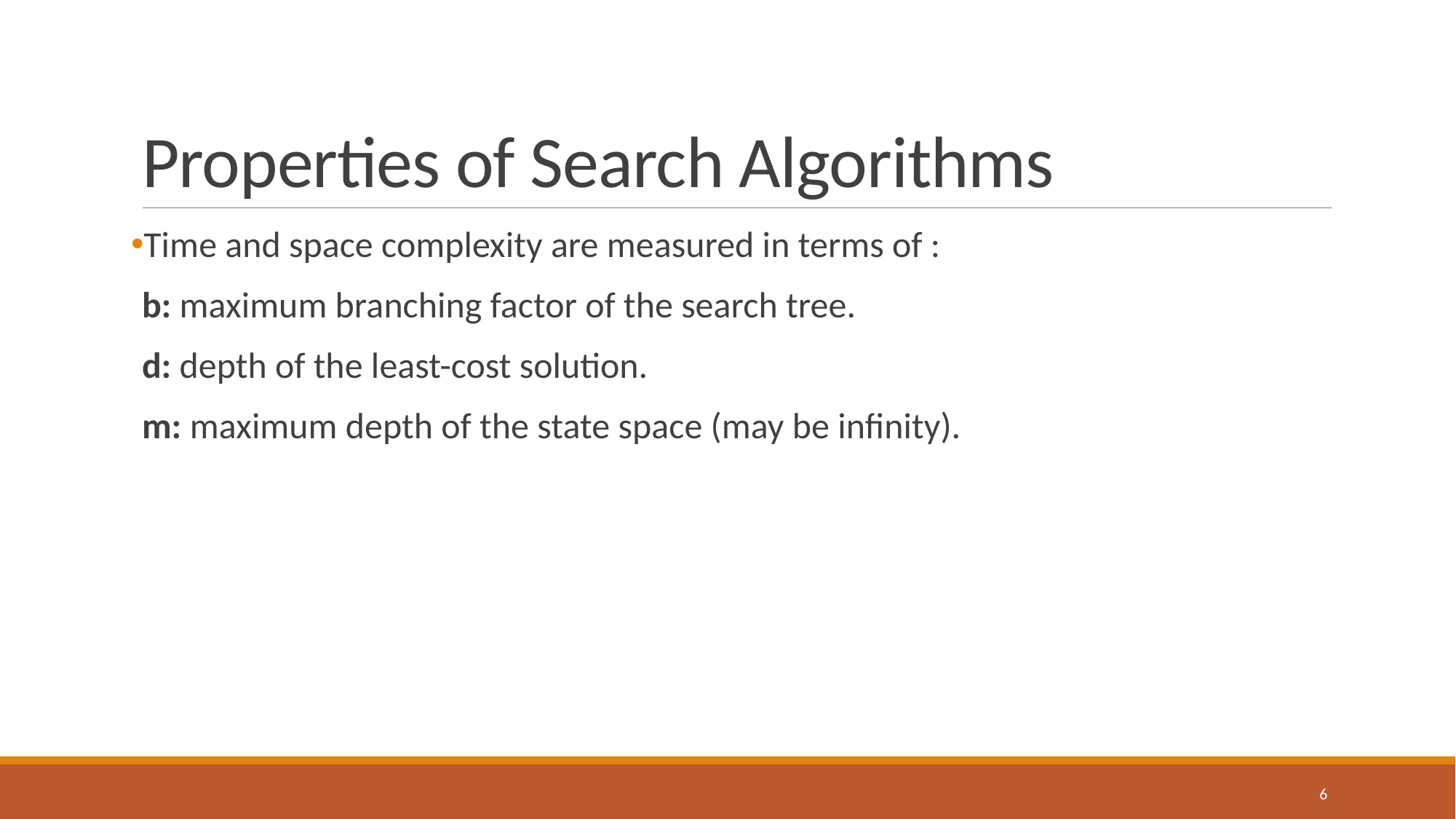

# Properties of Search Algorithms
Time and space complexity are measured in terms of :
b: maximum branching factor of the search tree.
d: depth of the least-cost solution.
m: maximum depth of the state space (may be infinity).
6